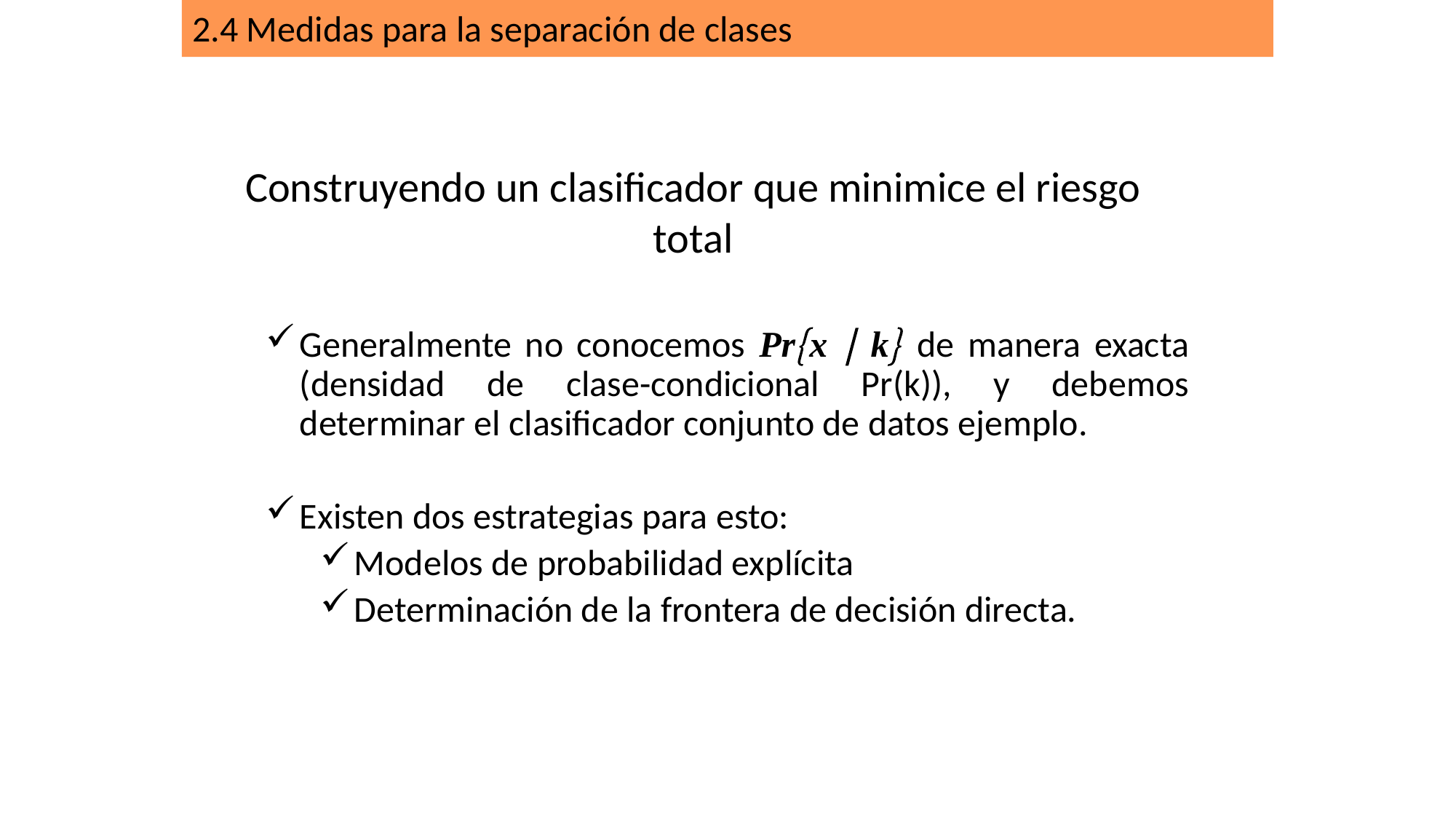

2.4 Medidas para la separación de clases
Construyendo un clasificador que minimice el riesgo total
Generalmente no conocemos Pr{x | k} de manera exacta (densidad de clase-condicional Pr(k)), y debemos determinar el clasificador conjunto de datos ejemplo.

Existen dos estrategias para esto:
Modelos de probabilidad explícita
Determinación de la frontera de decisión directa.